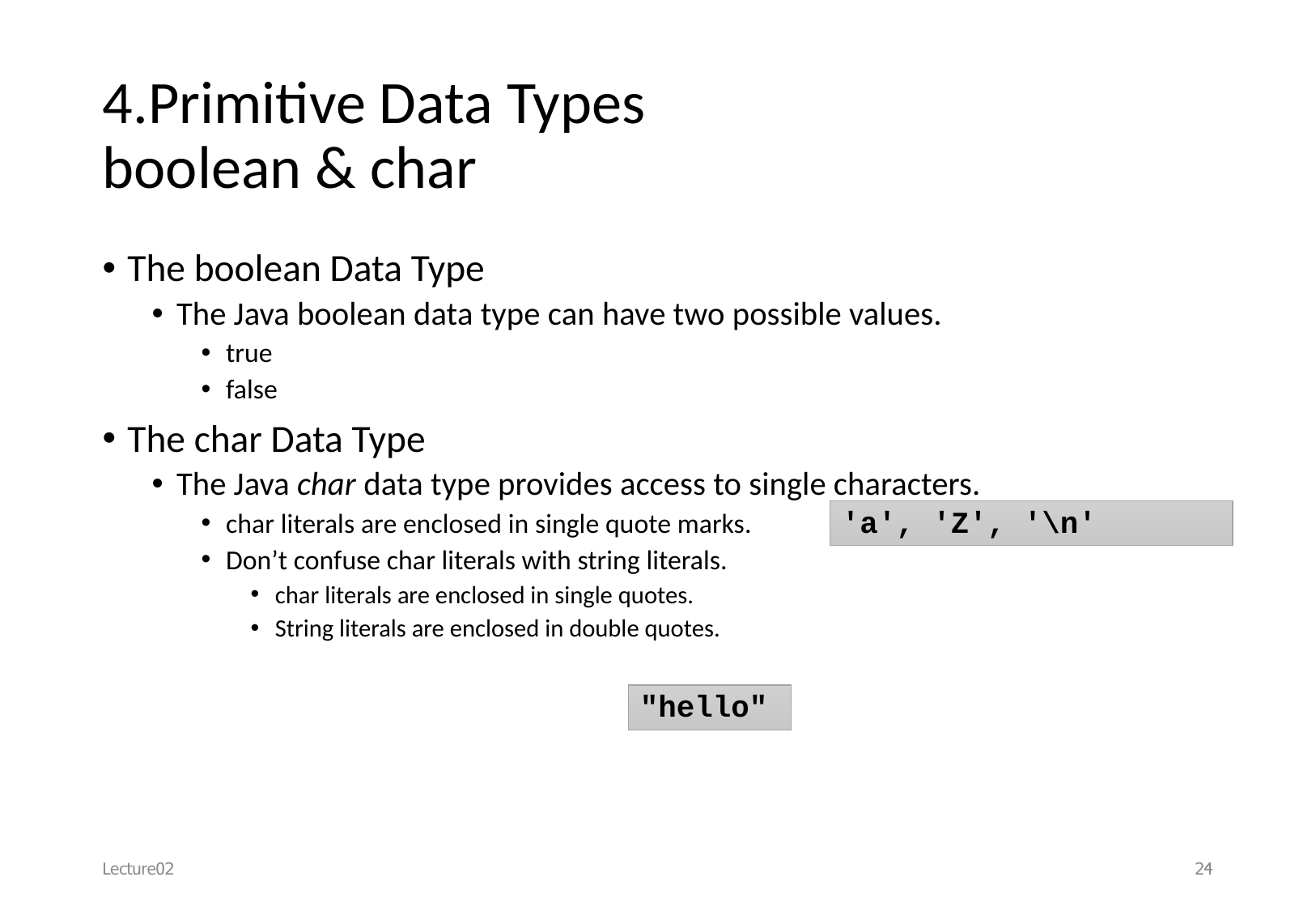

# 4.Primitive Data Types boolean & char
The boolean Data Type
The Java boolean data type can have two possible values.
true
false
The char Data Type
The Java char data type provides access to single characters.
char literals are enclosed in single quote marks.
Don’t confuse char literals with string literals.
char literals are enclosed in single quotes.
String literals are enclosed in double quotes.

'a', 'Z', '\n'
"hello"
Lecture02
24